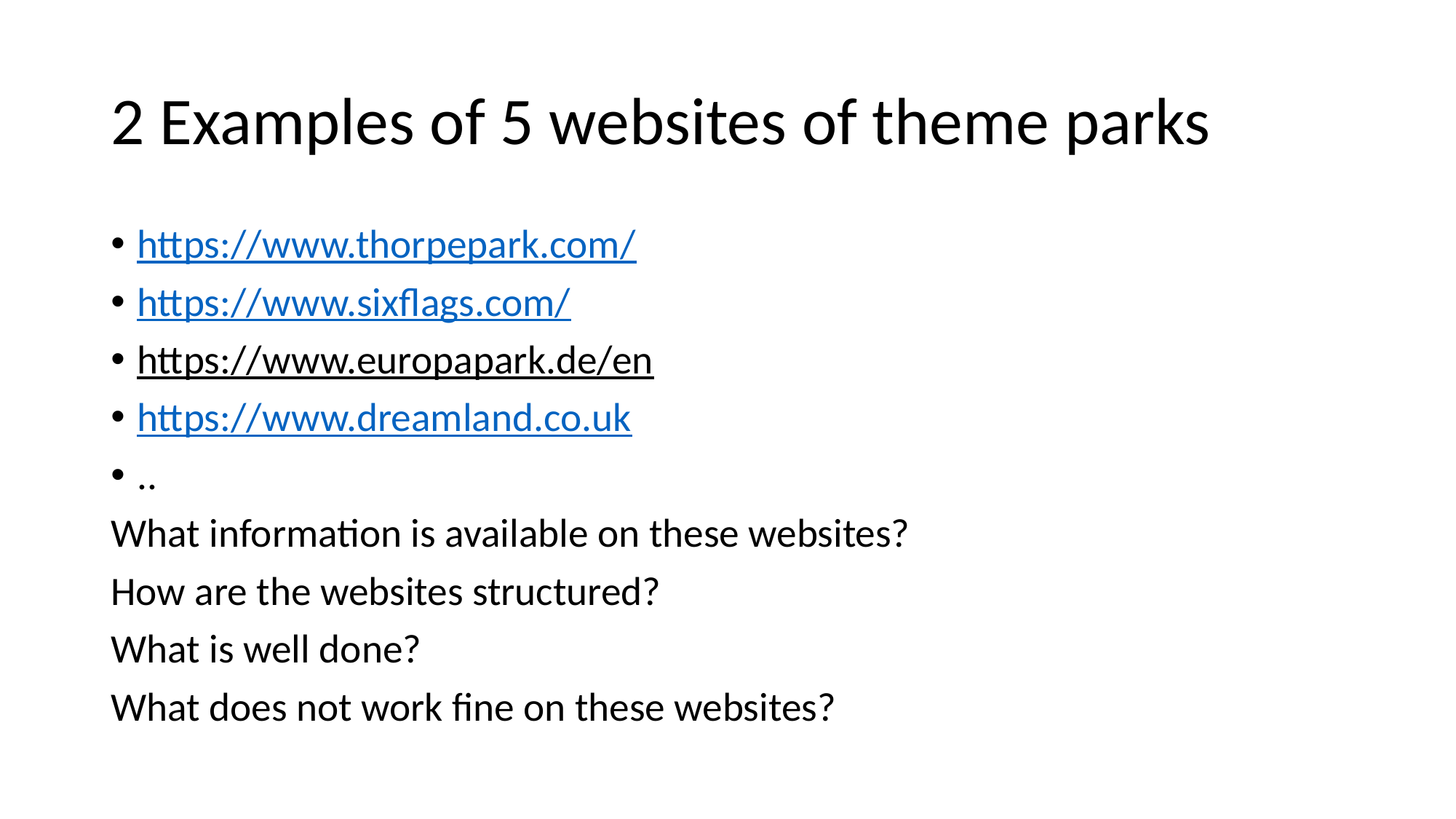

# 2 Examples of 5 websites of theme parks
https://www.thorpepark.com/
https://www.sixflags.com/
https://www.europapark.de/en
https://www.dreamland.co.uk
..
What information is available on these websites?
How are the websites structured?
What is well done?
What does not work fine on these websites?